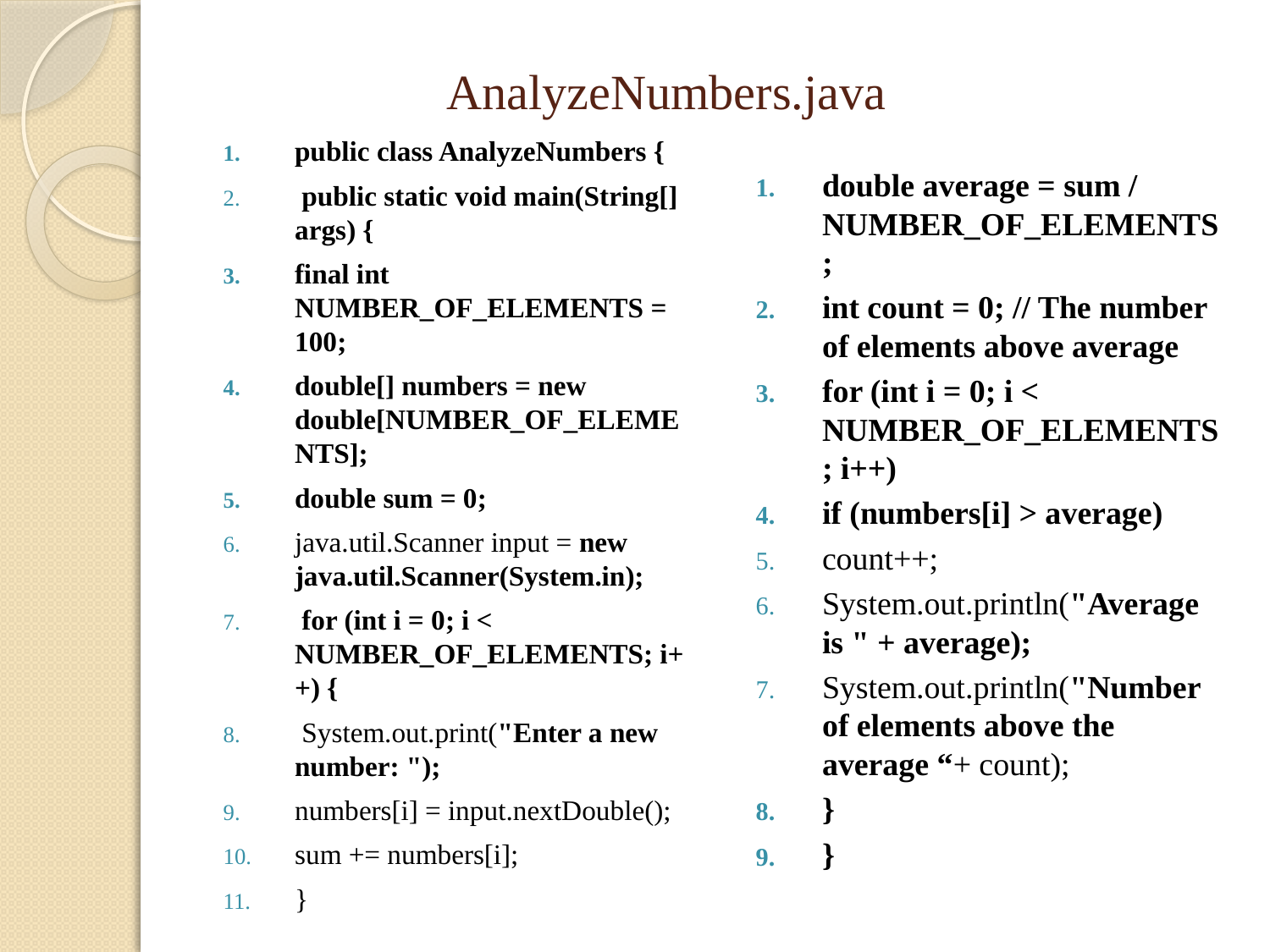

# AnalyzeNumbers.java
public class AnalyzeNumbers {
 public static void main(String[] args) {
final int NUMBER_OF_ELEMENTS = 100;
double[] numbers = new double[NUMBER_OF_ELEMENTS];
double sum = 0;
java.util.Scanner input = new java.util.Scanner(System.in);
 for (int i = 0; i < NUMBER_OF_ELEMENTS; i++) {
 System.out.print("Enter a new number: ");
numbers[i] = input.nextDouble();
sum += numbers[i];
}

double average = sum / NUMBER_OF_ELEMENTS;
int count = 0; // The number of elements above average
for (int i = 0; i < NUMBER_OF_ELEMENTS; i++)
if (numbers[i] > average)
count++;
System.out.println("Average is " + average);
System.out.println("Number of elements above the average “+ count);
}
}